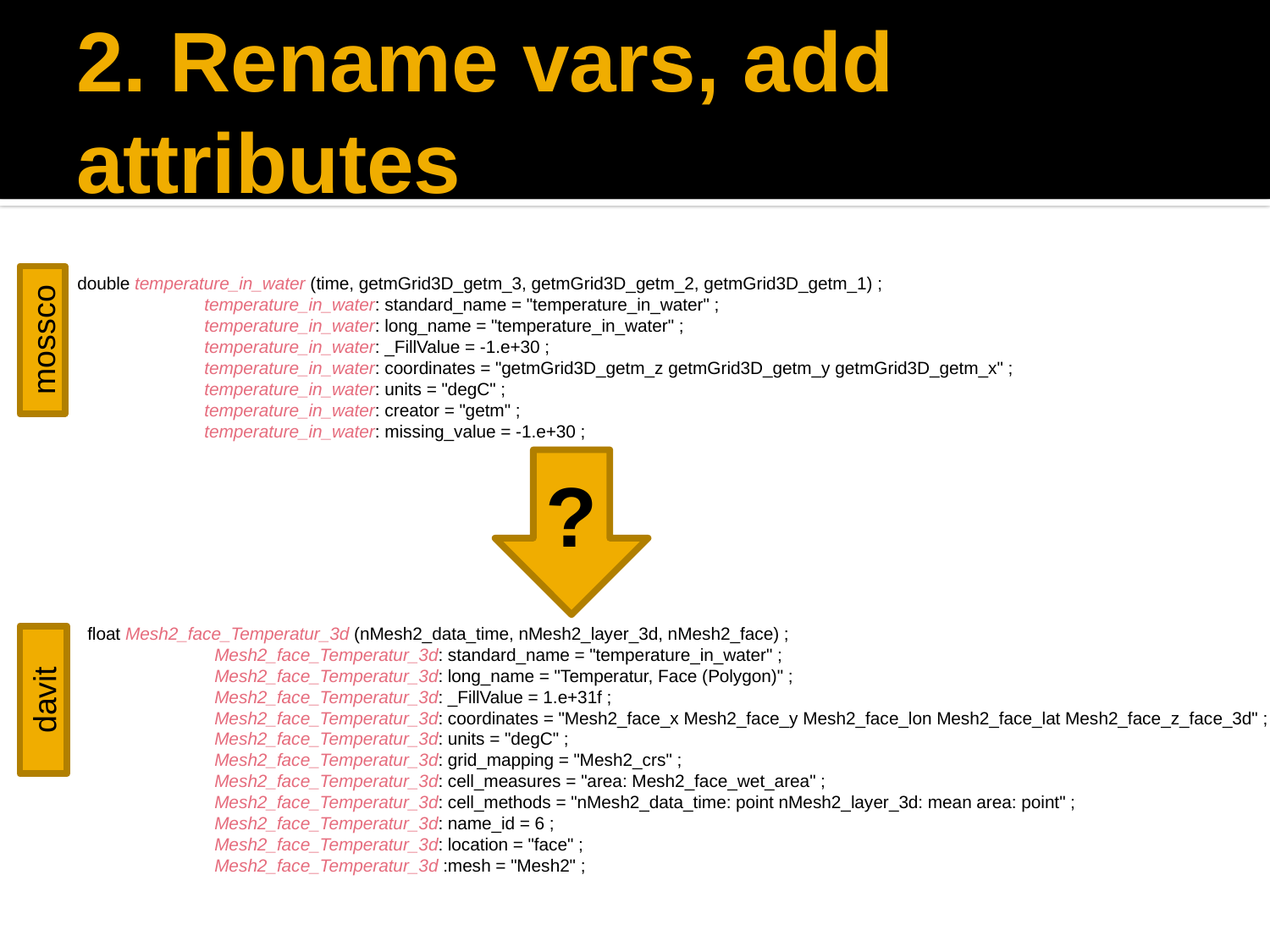

# 2. Rename vars, add attributes
double temperature_in_water (time, getmGrid3D_getm_3, getmGrid3D_getm_2, getmGrid3D_getm_1) ;
	temperature_in_water: standard_name = "temperature_in_water" ;
	temperature_in_water: long_name = "temperature_in_water" ;
	temperature_in_water: _FillValue = -1.e+30 ;
	temperature_in_water: coordinates = "getmGrid3D_getm_z getmGrid3D_getm_y getmGrid3D_getm_x" ;
	temperature_in_water: units = "degC" ;
	temperature_in_water: creator = "getm" ;
	temperature_in_water: missing_value = -1.e+30 ;

mossco
?
float Mesh2_face_Temperatur_3d (nMesh2_data_time, nMesh2_layer_3d, nMesh2_face) ;
	Mesh2_face_Temperatur_3d: standard_name = "temperature_in_water" ;
	Mesh2_face_Temperatur_3d: long_name = "Temperatur, Face (Polygon)" ;
	Mesh2_face_Temperatur_3d: _FillValue = 1.e+31f ;
	Mesh2_face_Temperatur_3d: coordinates = "Mesh2_face_x Mesh2_face_y Mesh2_face_lon Mesh2_face_lat Mesh2_face_z_face_3d" ;
	Mesh2_face_Temperatur_3d: units = "degC" ;
	Mesh2_face_Temperatur_3d: grid_mapping = "Mesh2_crs" ;
	Mesh2_face_Temperatur_3d: cell_measures = "area: Mesh2_face_wet_area" ;
	Mesh2_face_Temperatur_3d: cell_methods = "nMesh2_data_time: point nMesh2_layer_3d: mean area: point" ;
	Mesh2_face_Temperatur_3d: name_id = 6 ;
	Mesh2_face_Temperatur_3d: location = "face" ;
	Mesh2_face_Temperatur_3d :mesh = "Mesh2" ;
davit